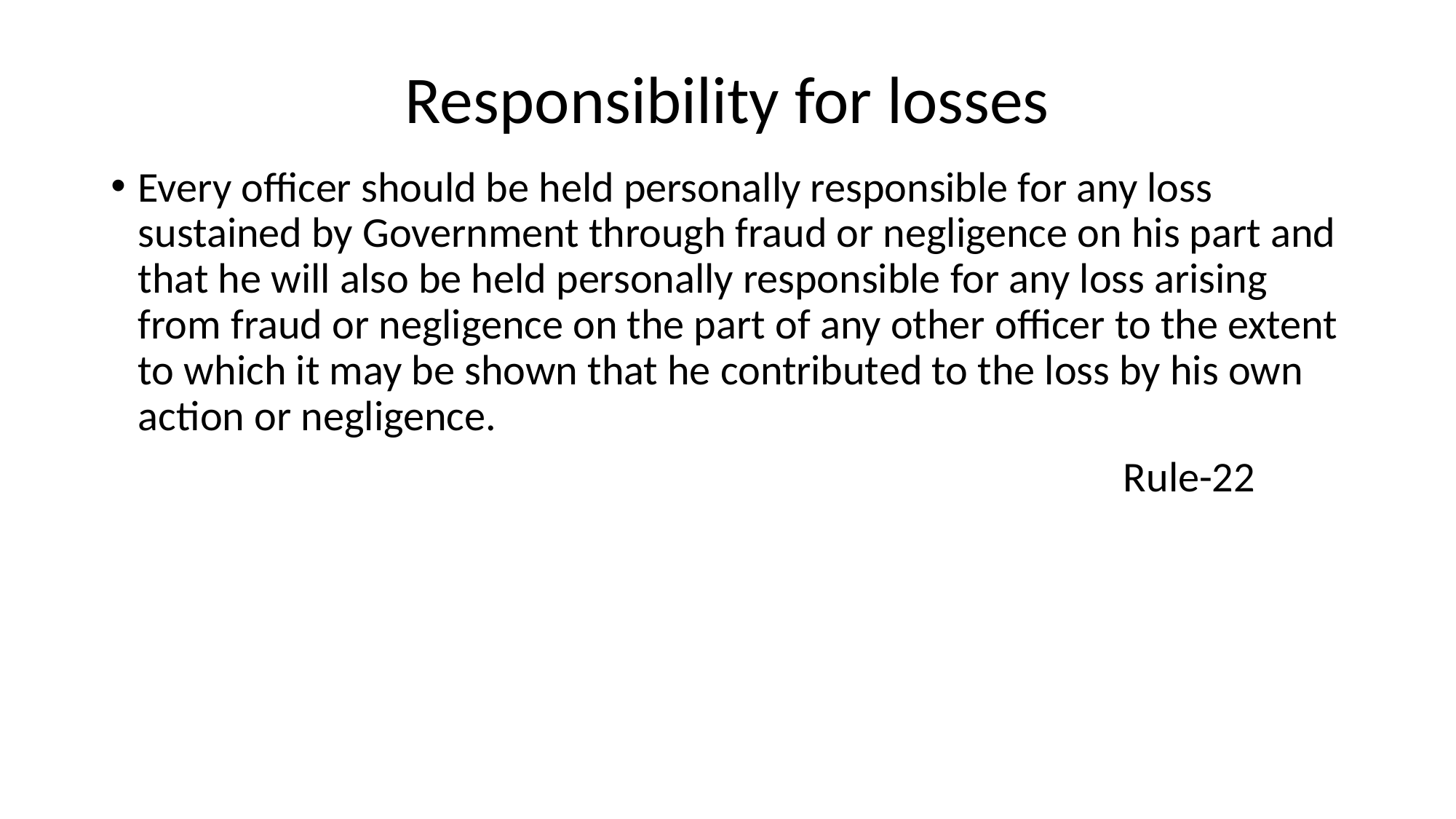

# Responsibility for losses
Every officer should be held personally responsible for any loss sustained by Government through fraud or negligence on his part and that he will also be held personally responsible for any loss arising from fraud or negligence on the part of any other officer to the extent to which it may be shown that he contributed to the loss by his own action or negligence.
                                                                                                         Rule-22